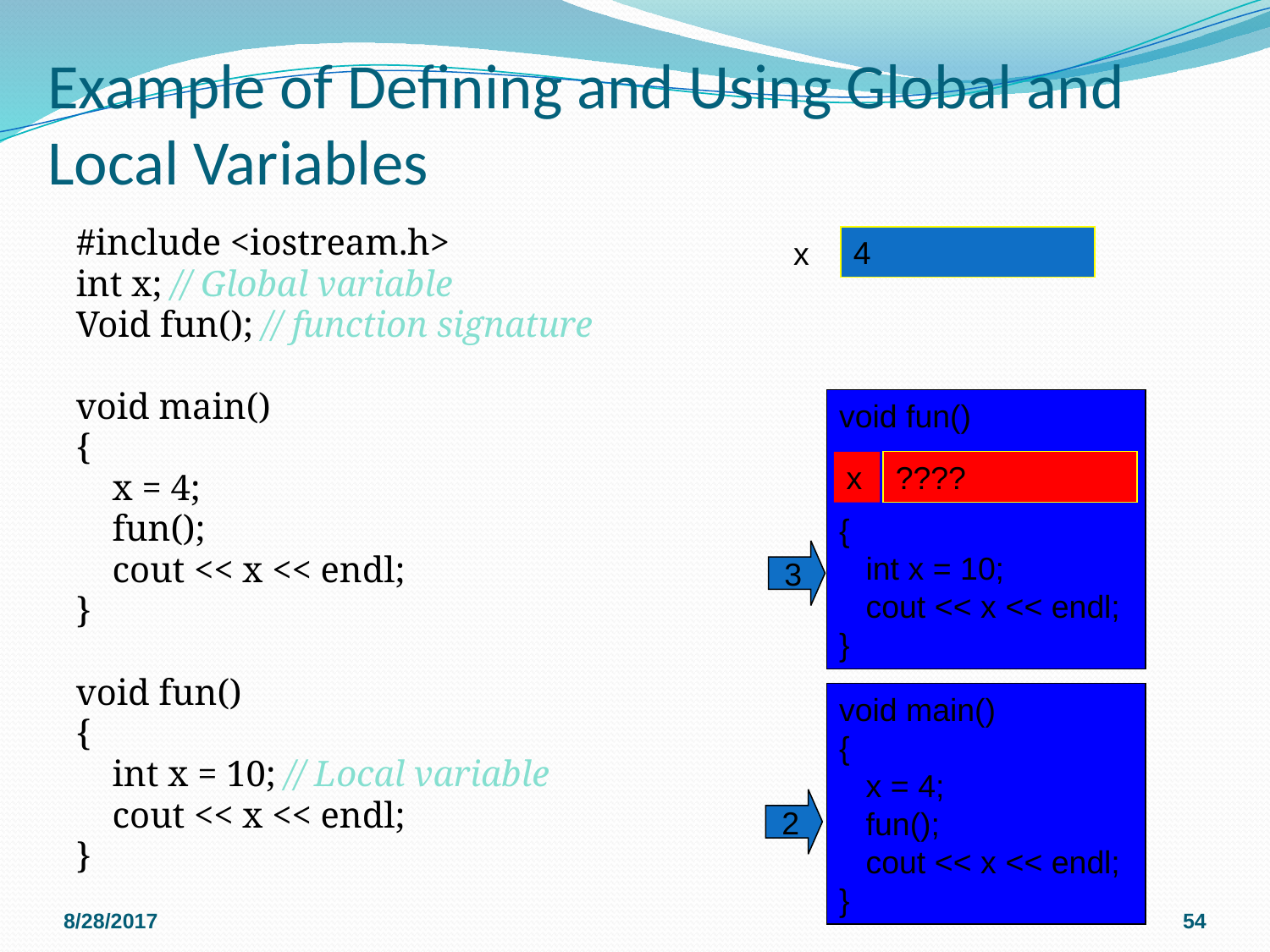

# Example of Defining and Using Global and Local Variables
#include <iostream.h>
int x; // Global variable
Void fun(); // function signature

void main()
{
    x = 4;
    fun();
    cout << x << endl;
}

void fun()
{
    int x = 10; // Local variable
    cout << x << endl;
}
4
x
void fun()

{
   int x = 10;
   cout << x << endl;
}
????
x
3
void main()
{
   x = 4;
   fun();
   cout << x << endl;
}
2
8/28/2017
54